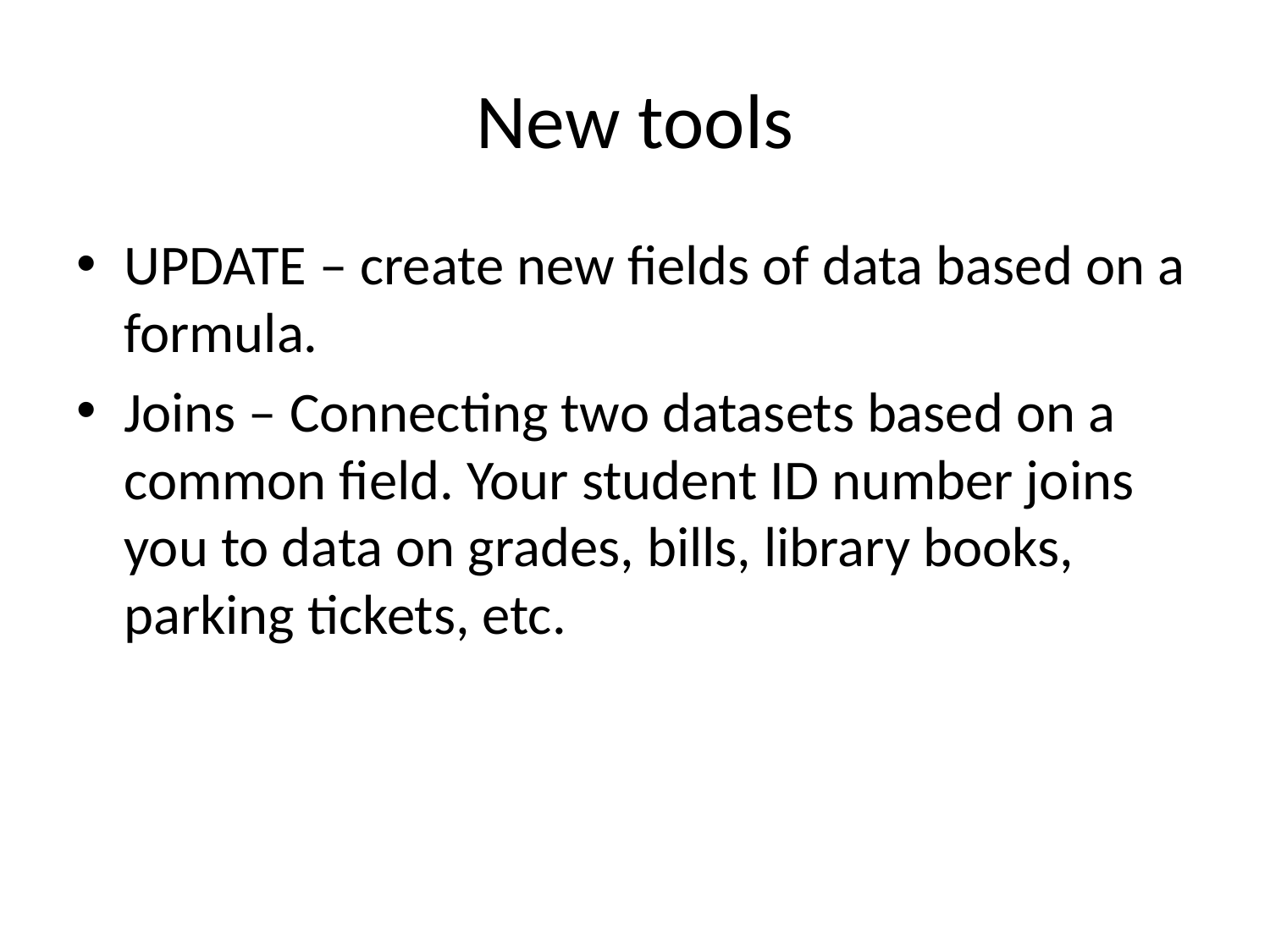

# New tools
UPDATE – create new fields of data based on a formula.
Joins – Connecting two datasets based on a common field. Your student ID number joins you to data on grades, bills, library books, parking tickets, etc.